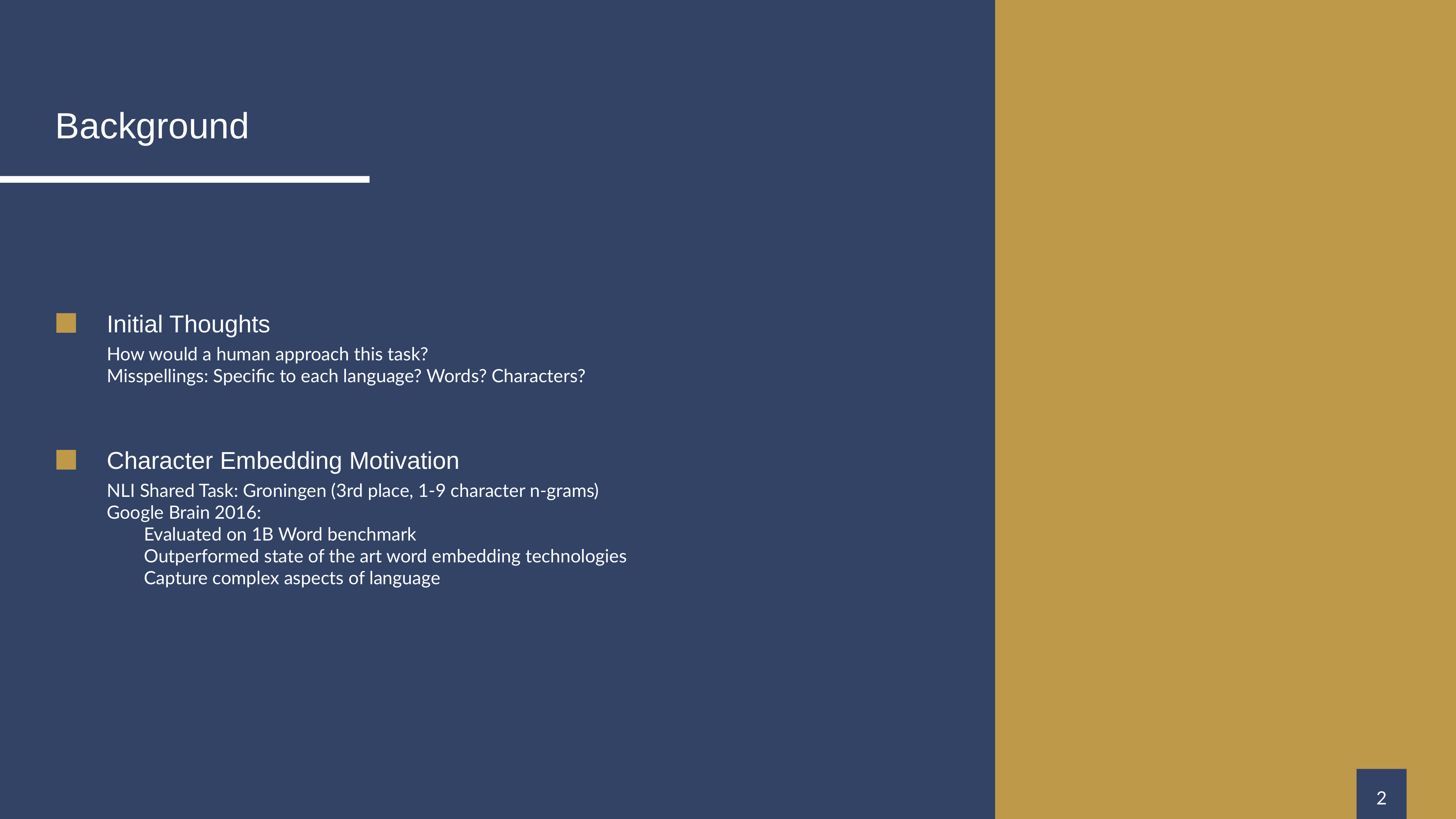

Background

Initial Thoughts

How would a human approach this task?
Misspellings: Specific to each language? Words? Characters?

Character Embedding Motivation

NLI Shared Task: Groningen (3rd place, 1-9 character n-grams)
Google Brain 2016:
        Evaluated on 1B Word benchmark
        Outperformed state of the art word embedding technologies
        Capture complex aspects of language

2